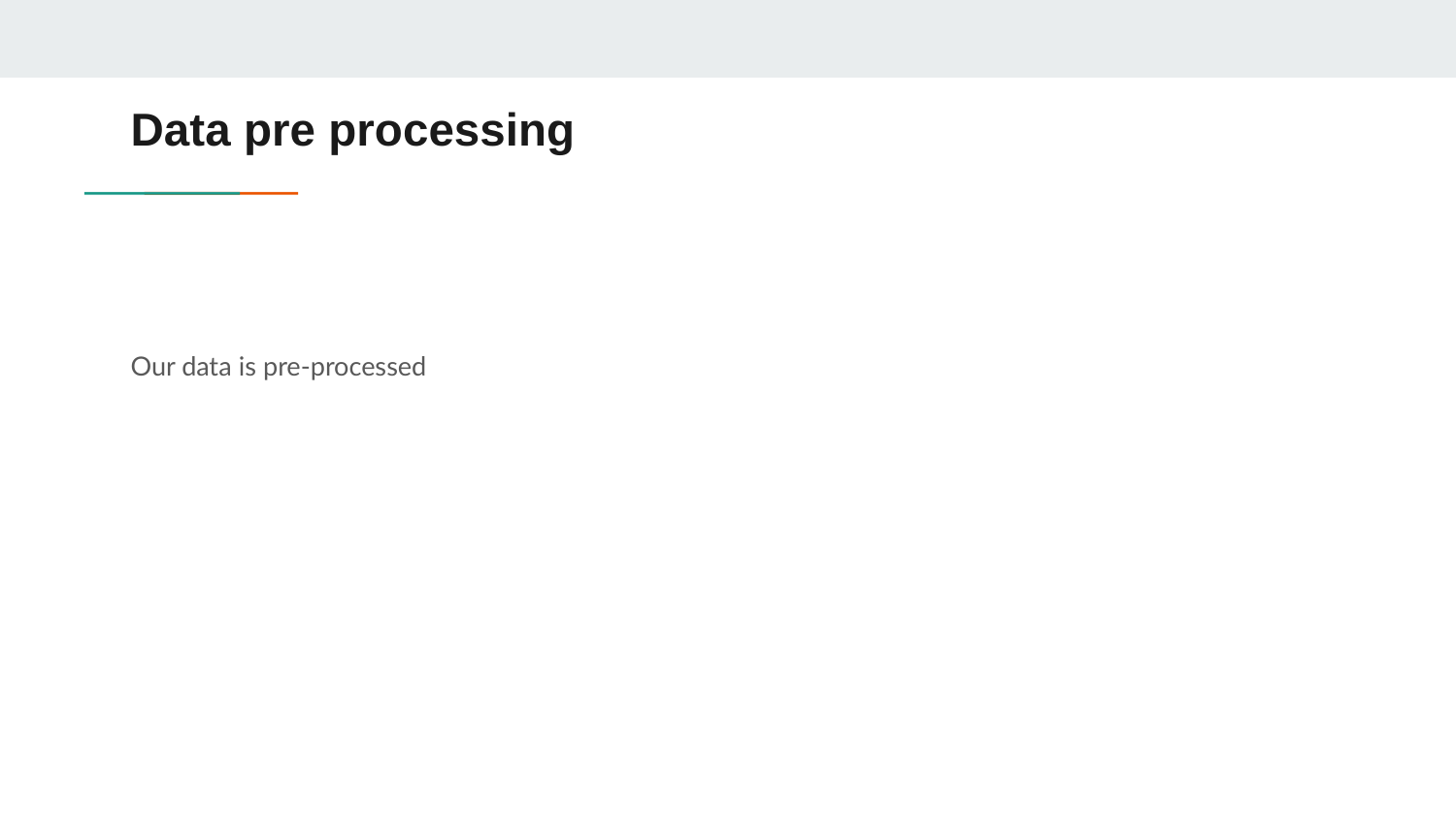

# Data pre processing
Our data is pre-processed